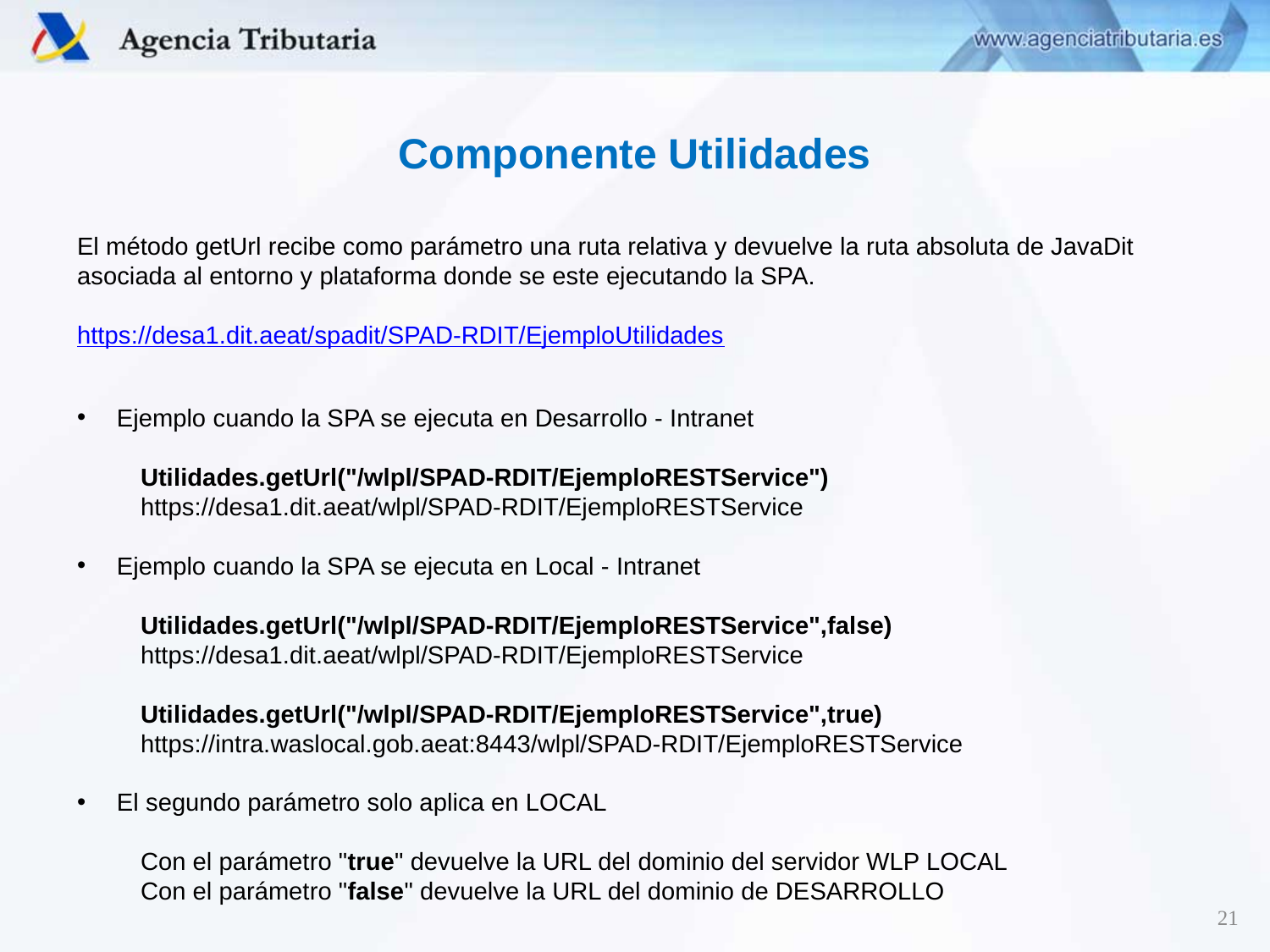

Componente Utilidades
El método getUrl recibe como parámetro una ruta relativa y devuelve la ruta absoluta de JavaDit asociada al entorno y plataforma donde se este ejecutando la SPA.
https://desa1.dit.aeat/spadit/SPAD-RDIT/EjemploUtilidades
Ejemplo cuando la SPA se ejecuta en Desarrollo - Intranet

Utilidades.getUrl("/wlpl/SPAD-RDIT/EjemploRESTService")
https://desa1.dit.aeat/wlpl/SPAD-RDIT/EjemploRESTService

Ejemplo cuando la SPA se ejecuta en Local - Intranet

Utilidades.getUrl("/wlpl/SPAD-RDIT/EjemploRESTService",false)
https://desa1.dit.aeat/wlpl/SPAD-RDIT/EjemploRESTService

Utilidades.getUrl("/wlpl/SPAD-RDIT/EjemploRESTService",true)
https://intra.waslocal.gob.aeat:8443/wlpl/SPAD-RDIT/EjemploRESTService

El segundo parámetro solo aplica en LOCAL

Con el parámetro "true" devuelve la URL del dominio del servidor WLP LOCAL
Con el parámetro "false" devuelve la URL del dominio de DESARROLLO
21